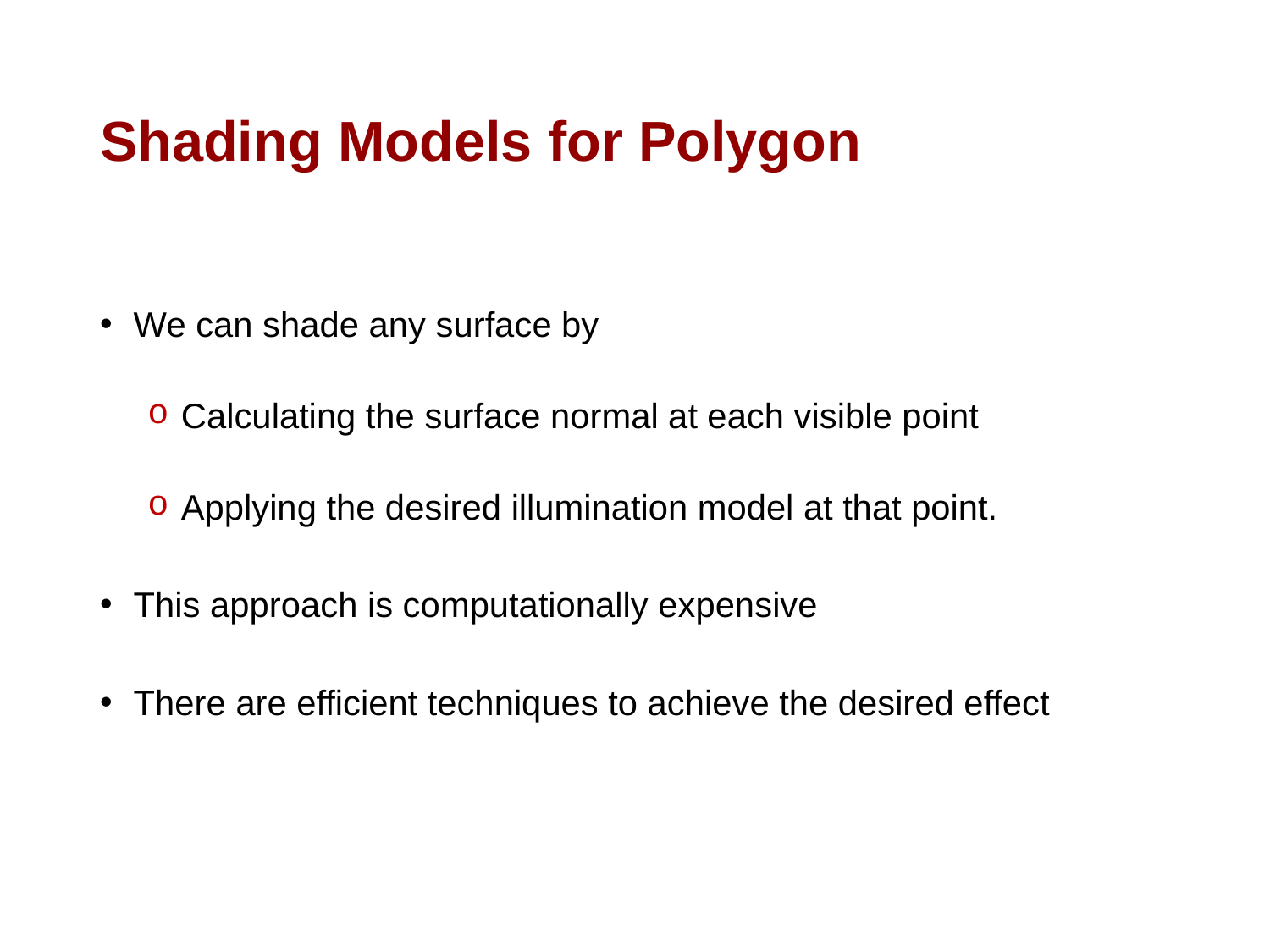

# Shading Models for Polygon
 We can shade any surface by
 Calculating the surface normal at each visible point
 Applying the desired illumination model at that point.
 This approach is computationally expensive
 There are efficient techniques to achieve the desired effect